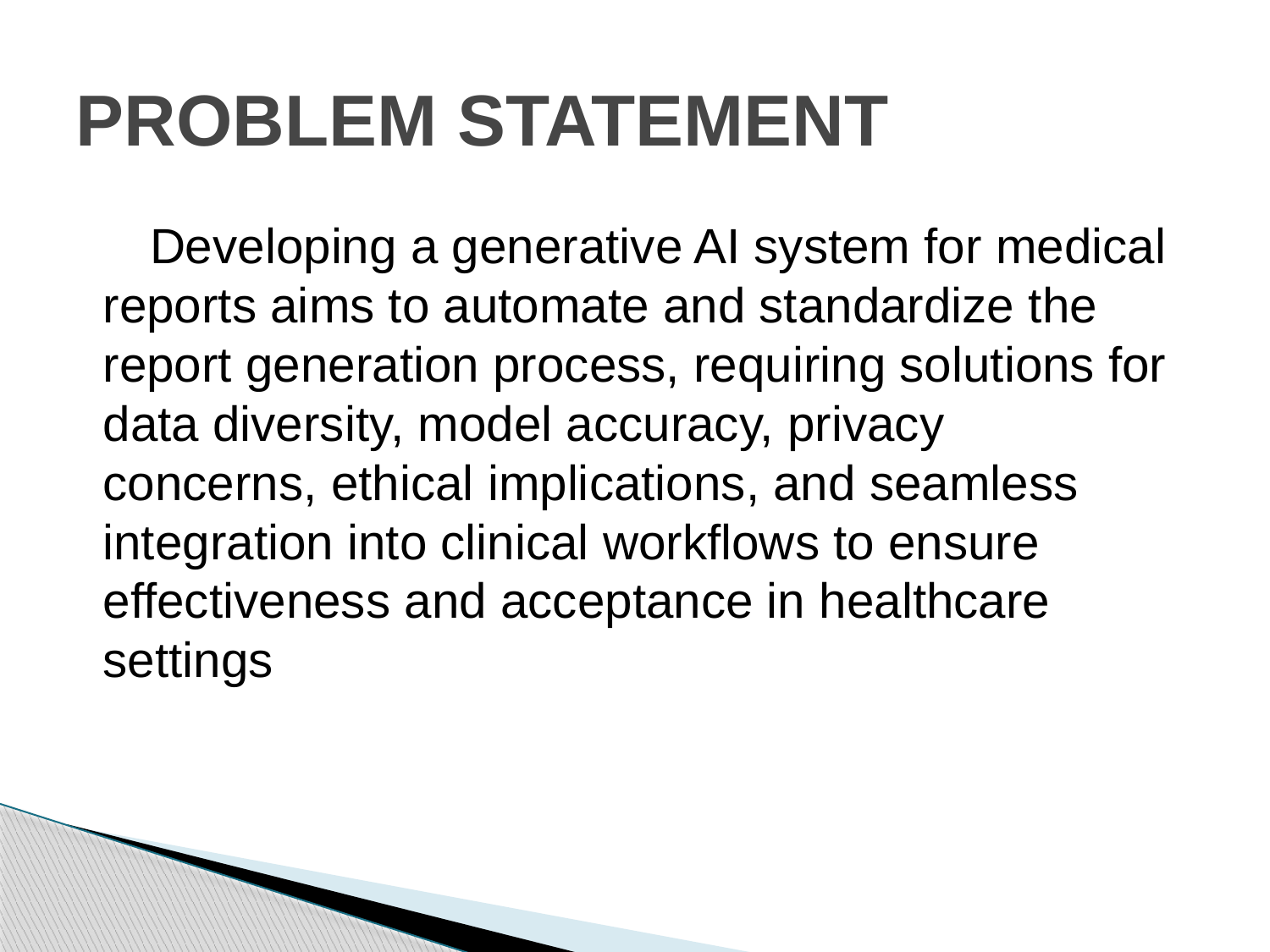

# PROBLEM STATEMENT
      Developing a generative AI system for medical reports aims to automate and standardize the report generation process, requiring solutions for data diversity, model accuracy, privacy concerns, ethical implications, and seamless integration into clinical workflows to ensure effectiveness and acceptance in healthcare settings